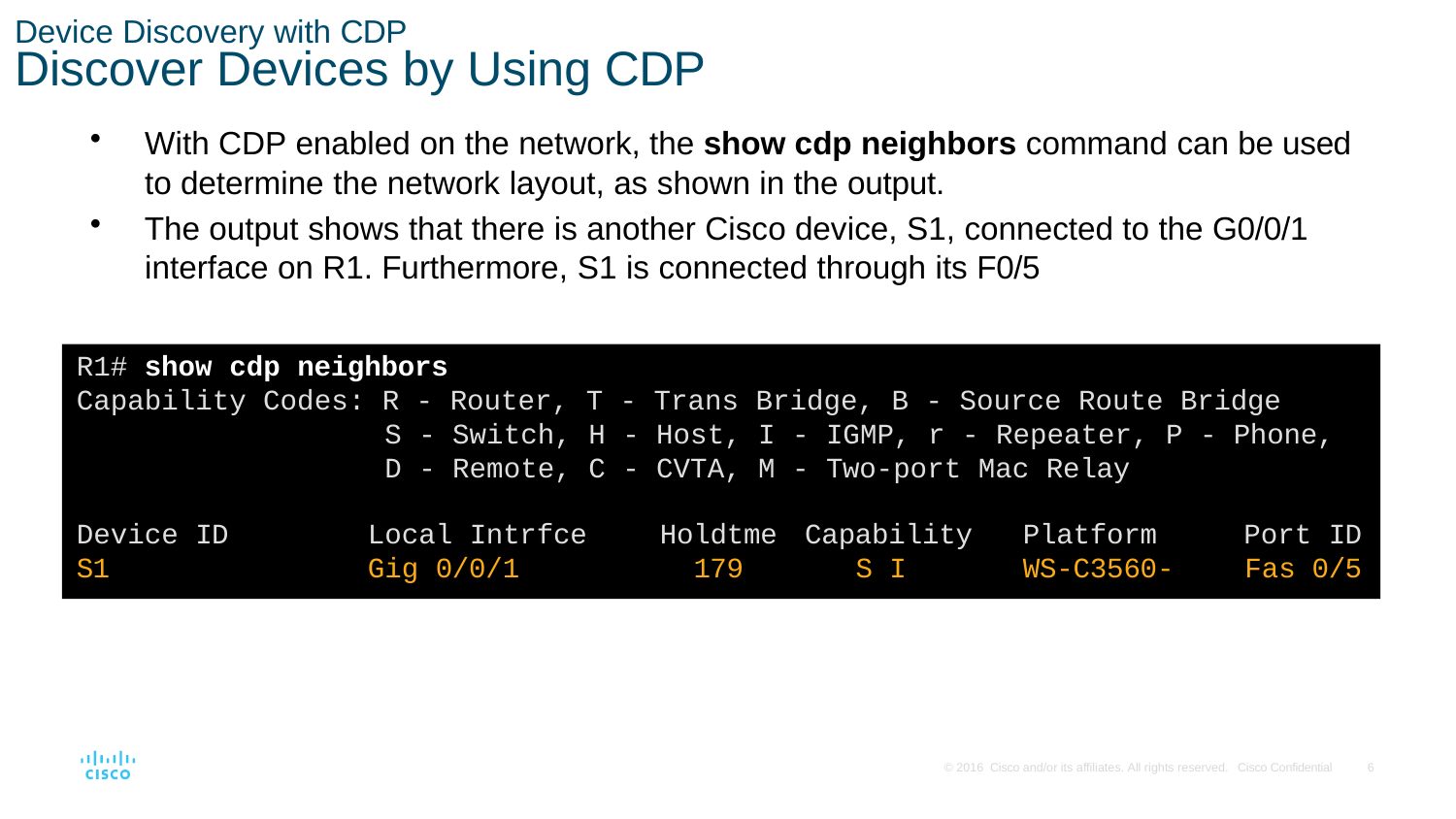

Device Discovery with CDP
# Discover Devices by Using CDP
With CDP enabled on the network, the show cdp neighbors command can be used to determine the network layout, as shown in the output.
The output shows that there is another Cisco device, S1, connected to the G0/0/1
interface on R1. Furthermore, S1 is connected through its F0/5

R1# show cdp neighbors
Capability Codes: R - Router, T - Trans Bridge, B - Source Route Bridge
S - Switch, H - Host, I - IGMP, r - Repeater, P - Phone,
D - Remote, C - CVTA, M - Two-port Mac Relay
| Device ID | Local Intrfce | Holdtme | Capability | Platform | Port ID |
| --- | --- | --- | --- | --- | --- |
| S1 | Gig 0/0/1 | 179 | S I | WS-C3560- | Fas 0/5 |
© 2016 Cisco and/or its affiliates. All rights reserved. Cisco Confidential
6